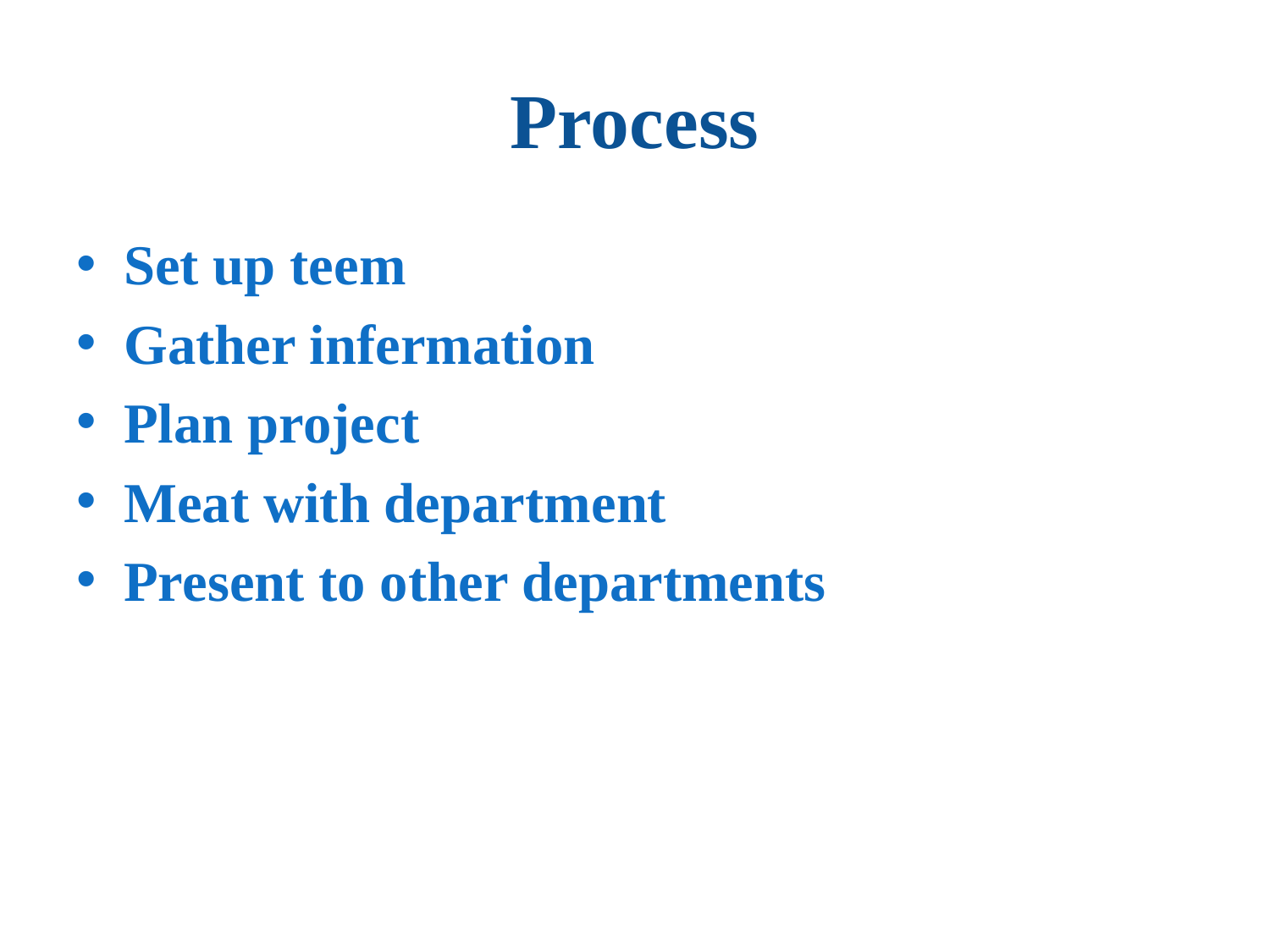

# Process
Set up teem
Gather infermation
Plan project
Meat with department
Present to other departments